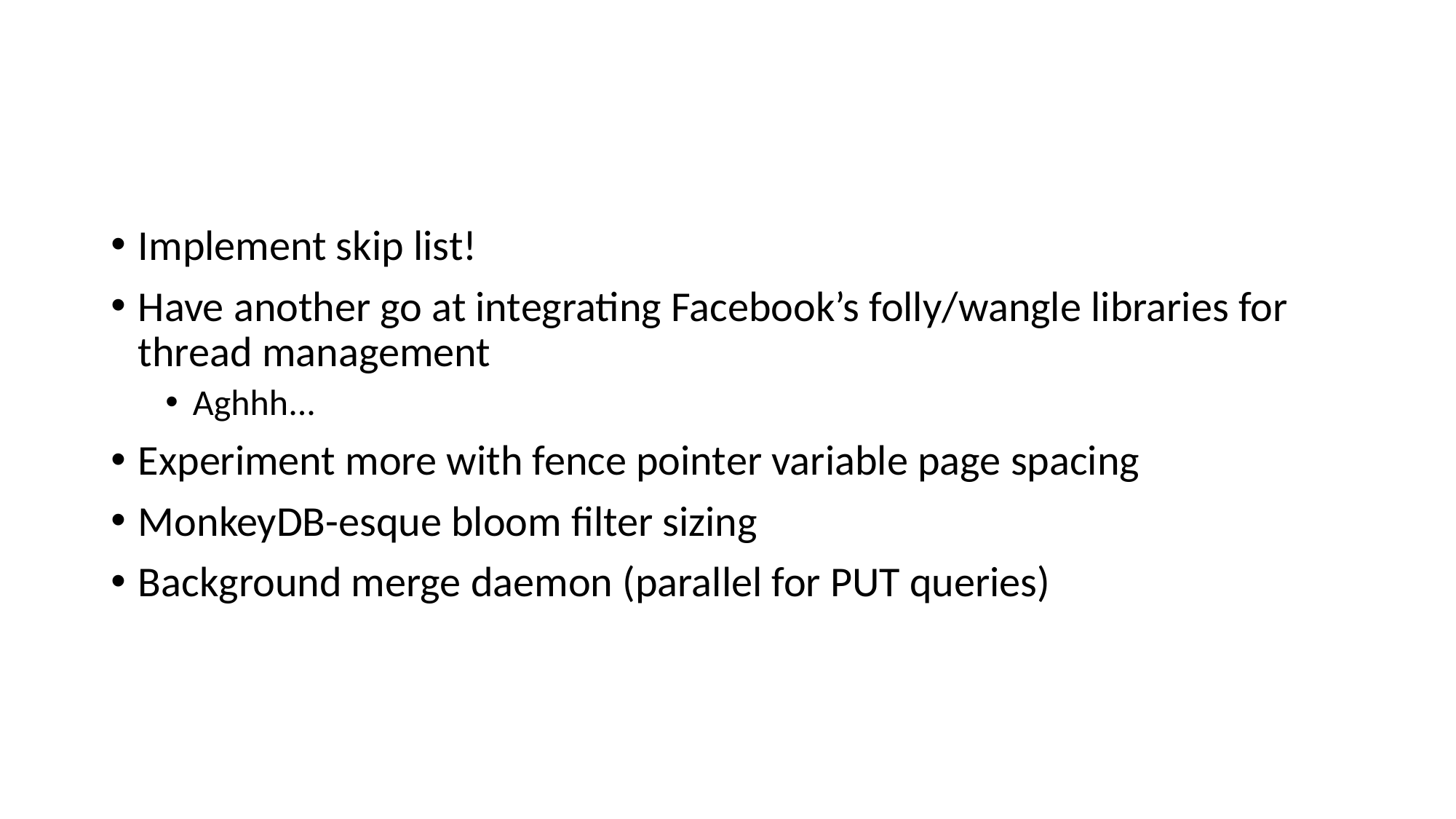

Implement skip list!
Have another go at integrating Facebook’s folly/wangle libraries for thread management
Aghhh...
Experiment more with fence pointer variable page spacing
MonkeyDB-esque bloom filter sizing
Background merge daemon (parallel for PUT queries)